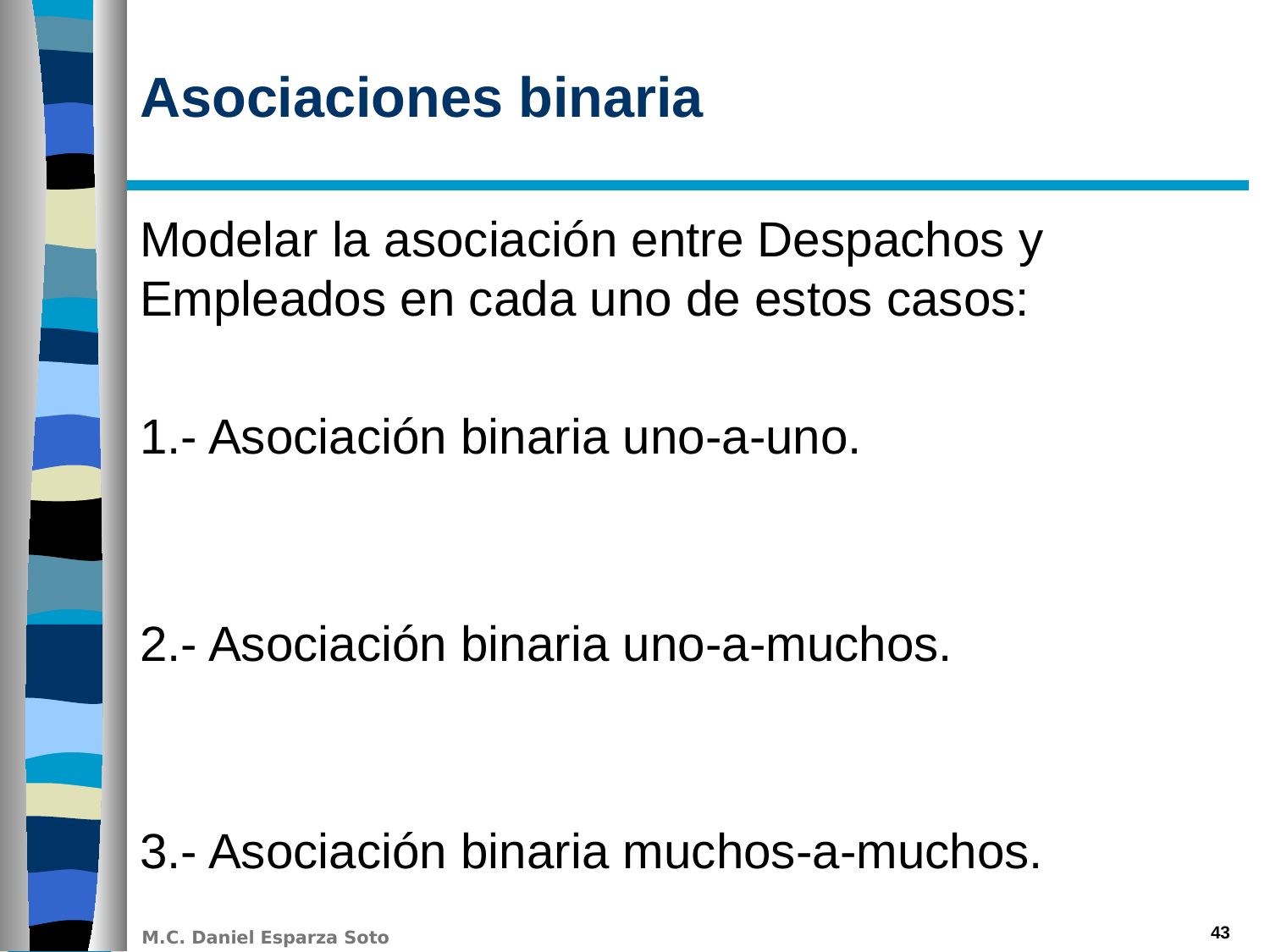

# Asociaciones binaria
Modelar la asociación entre Despachos y Empleados en cada uno de estos casos:

1.- Asociación binaria uno-a-uno.

2.- Asociación binaria uno-a-muchos.

3.- Asociación binaria muchos-a-muchos.
43